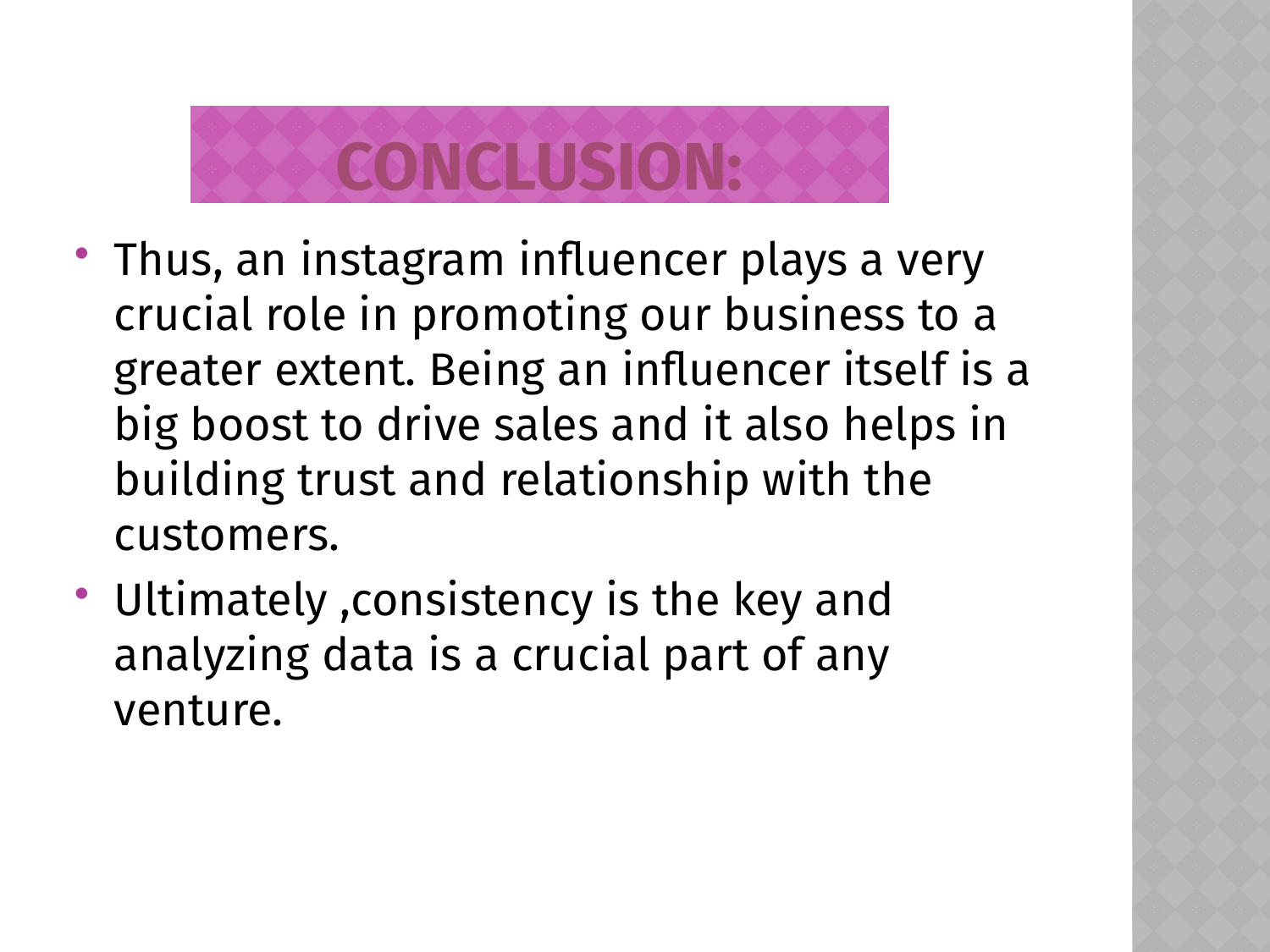

# Conclusion:
Thus, an instagram influencer plays a very crucial role in promoting our business to a greater extent. Being an influencer itself is a big boost to drive sales and it also helps in building trust and relationship with the customers.
Ultimately ,consistency is the key and analyzing data is a crucial part of any venture.